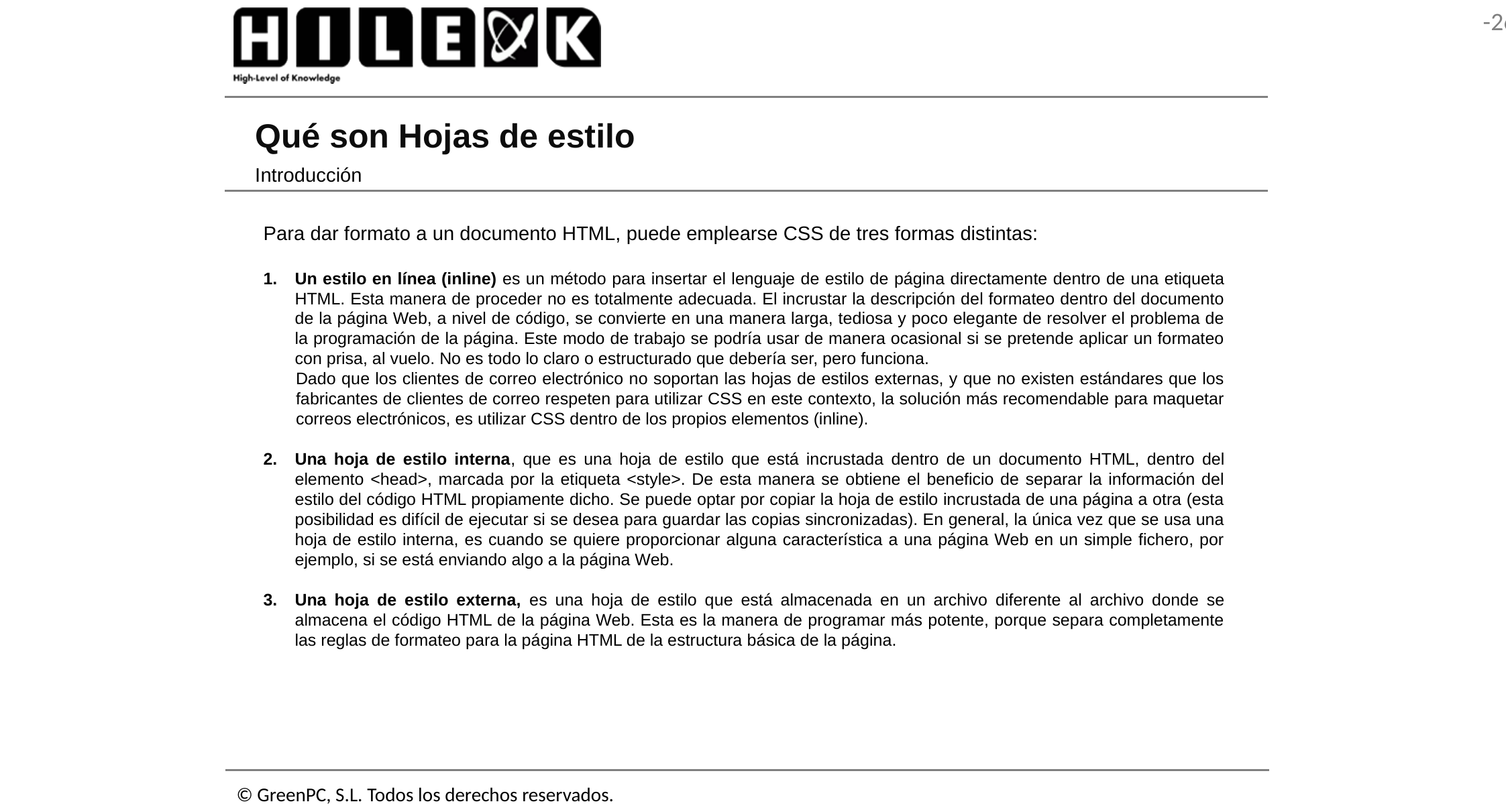

# Qué son Hojas de estilo
Introducción
Para dar formato a un documento HTML, puede emplearse CSS de tres formas distintas:

Un estilo en línea (inline) es un método para insertar el lenguaje de estilo de página directamente dentro de una etiqueta HTML. Esta manera de proceder no es totalmente adecuada. El incrustar la descripción del formateo dentro del documento de la página Web, a nivel de código, se convierte en una manera larga, tediosa y poco elegante de resolver el problema de la programación de la página. Este modo de trabajo se podría usar de manera ocasional si se pretende aplicar un formateo con prisa, al vuelo. No es todo lo claro o estructurado que debería ser, pero funciona.
Dado que los clientes de correo electrónico no soportan las hojas de estilos externas, y que no existen estándares que los fabricantes de clientes de correo respeten para utilizar CSS en este contexto, la solución más recomendable para maquetar correos electrónicos, es utilizar CSS dentro de los propios elementos (inline).

Una hoja de estilo interna, que es una hoja de estilo que está incrustada dentro de un documento HTML, dentro del elemento <head>, marcada por la etiqueta <style>. De esta manera se obtiene el beneficio de separar la información del estilo del código HTML propiamente dicho. Se puede optar por copiar la hoja de estilo incrustada de una página a otra (esta posibilidad es difícil de ejecutar si se desea para guardar las copias sincronizadas). En general, la única vez que se usa una hoja de estilo interna, es cuando se quiere proporcionar alguna característica a una página Web en un simple fichero, por ejemplo, si se está enviando algo a la página Web.

Una hoja de estilo externa, es una hoja de estilo que está almacenada en un archivo diferente al archivo donde se almacena el código HTML de la página Web. Esta es la manera de programar más potente, porque separa completamente las reglas de formateo para la página HTML de la estructura básica de la página.